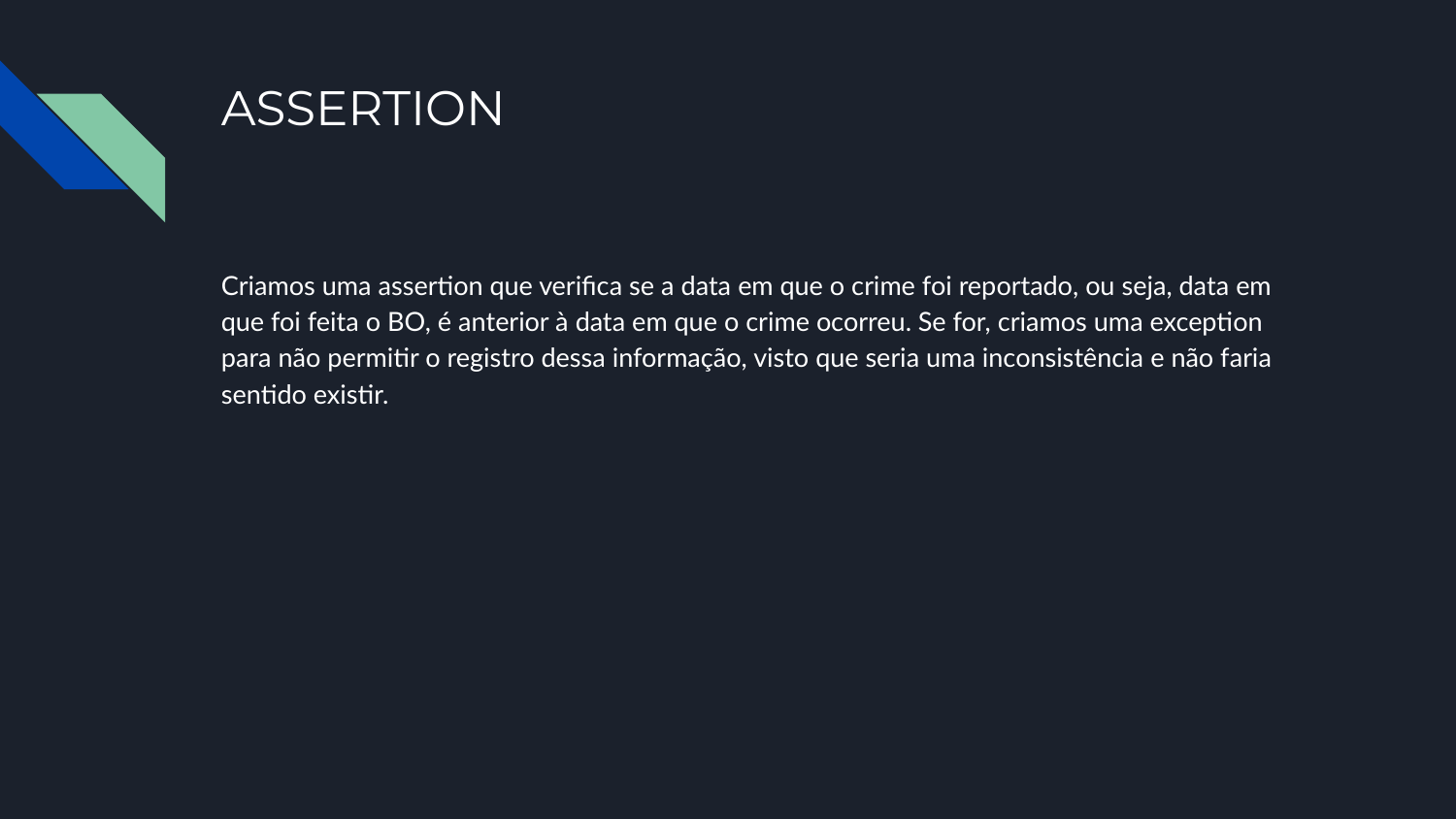

# ASSERTION
Criamos uma assertion que verifica se a data em que o crime foi reportado, ou seja, data em que foi feita o BO, é anterior à data em que o crime ocorreu. Se for, criamos uma exception para não permitir o registro dessa informação, visto que seria uma inconsistência e não faria sentido existir.